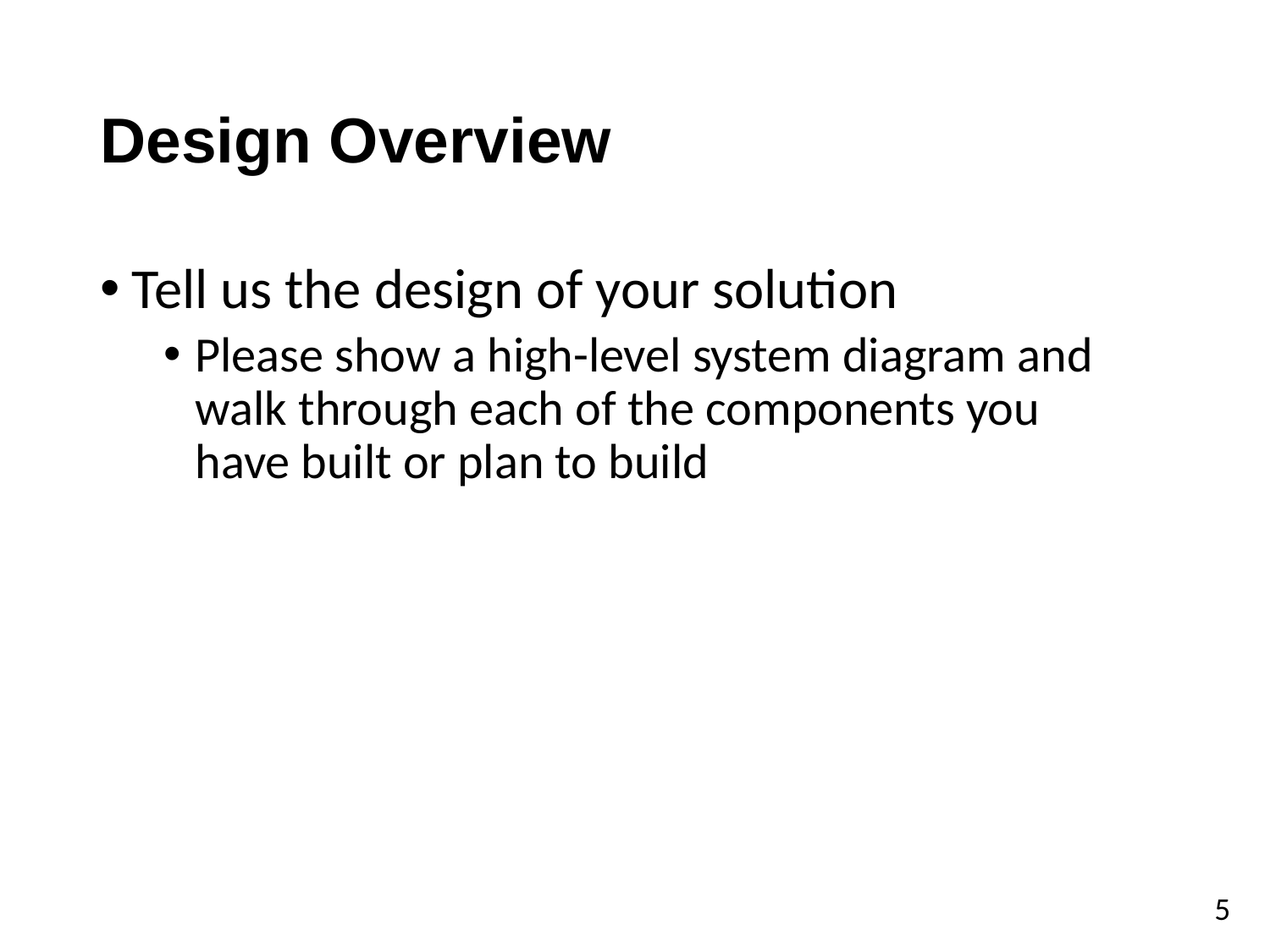

# Design Overview
Tell us the design of your solution
Please show a high-level system diagram and walk through each of the components you have built or plan to build
5